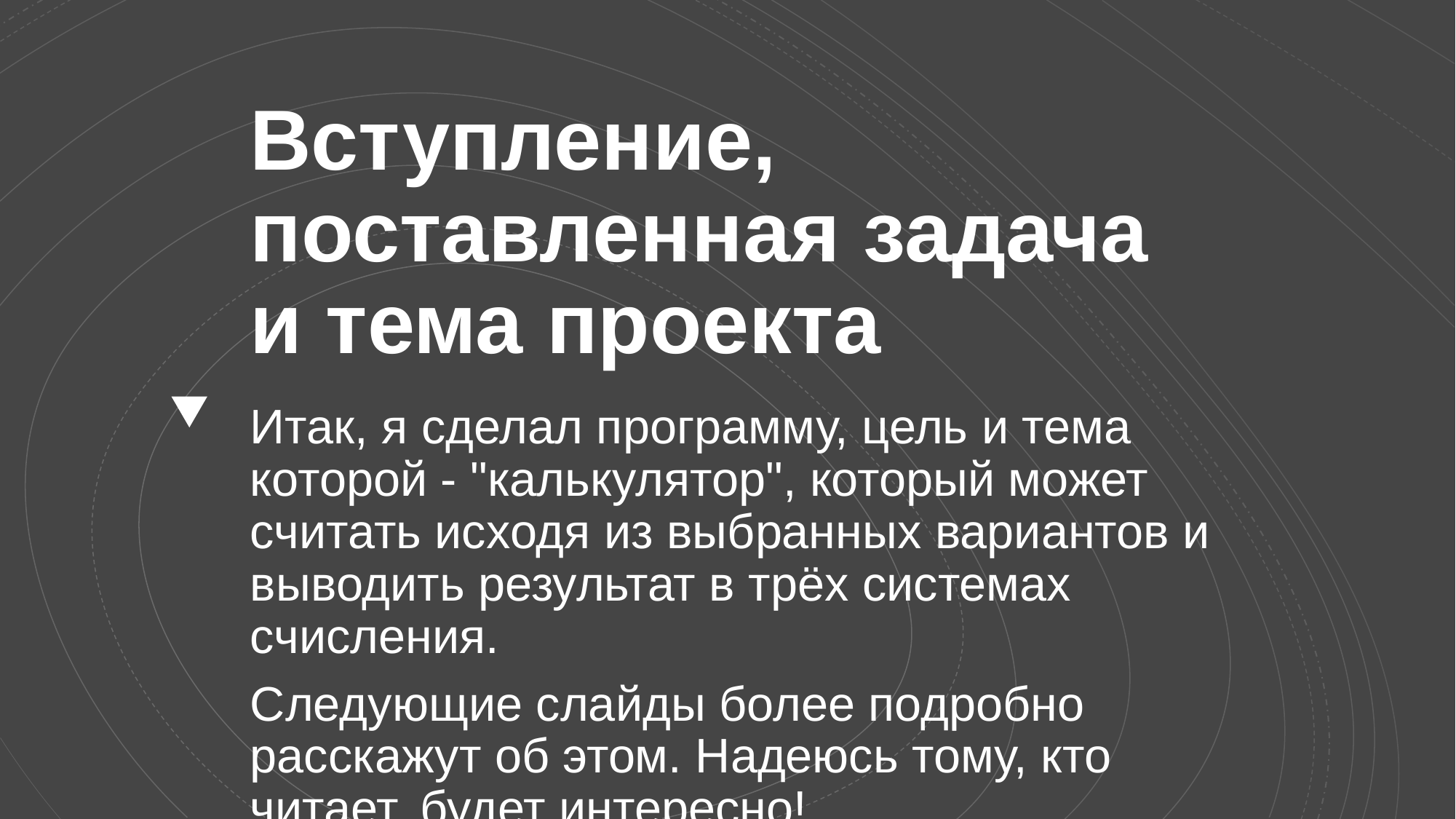

# Вступление, поставленная задача  и тема проекта
Итак, я сделал программу, цель и тема которой - "калькулятор", который может считать исходя из выбранных вариантов и выводить результат в трёх системах счисления.
Следующие слайды более подробно расскажут об этом. Надеюсь тому, кто читает, будет интересно!